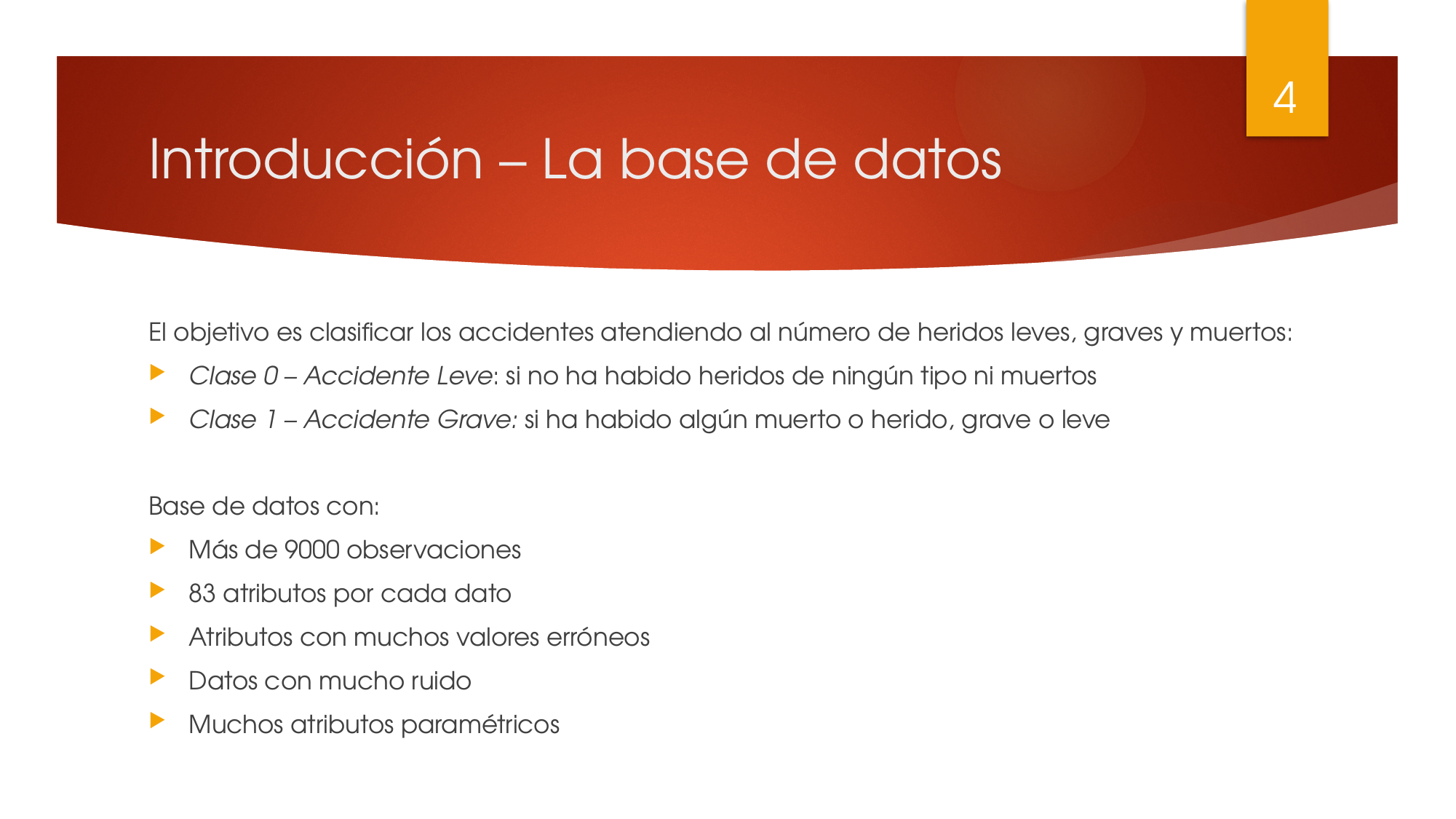

4
# Introducción – La base de datos
El objetivo es clasificar los accidentes atendiendo al número de heridos leves, graves y muertos:
Clase 0 – Accidente Leve: si no ha habido heridos de ningún tipo ni muertos
Clase 1 – Accidente Grave: si ha habido algún muerto o herido, grave o leve

Base de datos con:
Más de 9000 observaciones
83 atributos por cada dato
Atributos con muchos valores erróneos
Datos con mucho ruido
Muchos atributos paramétricos